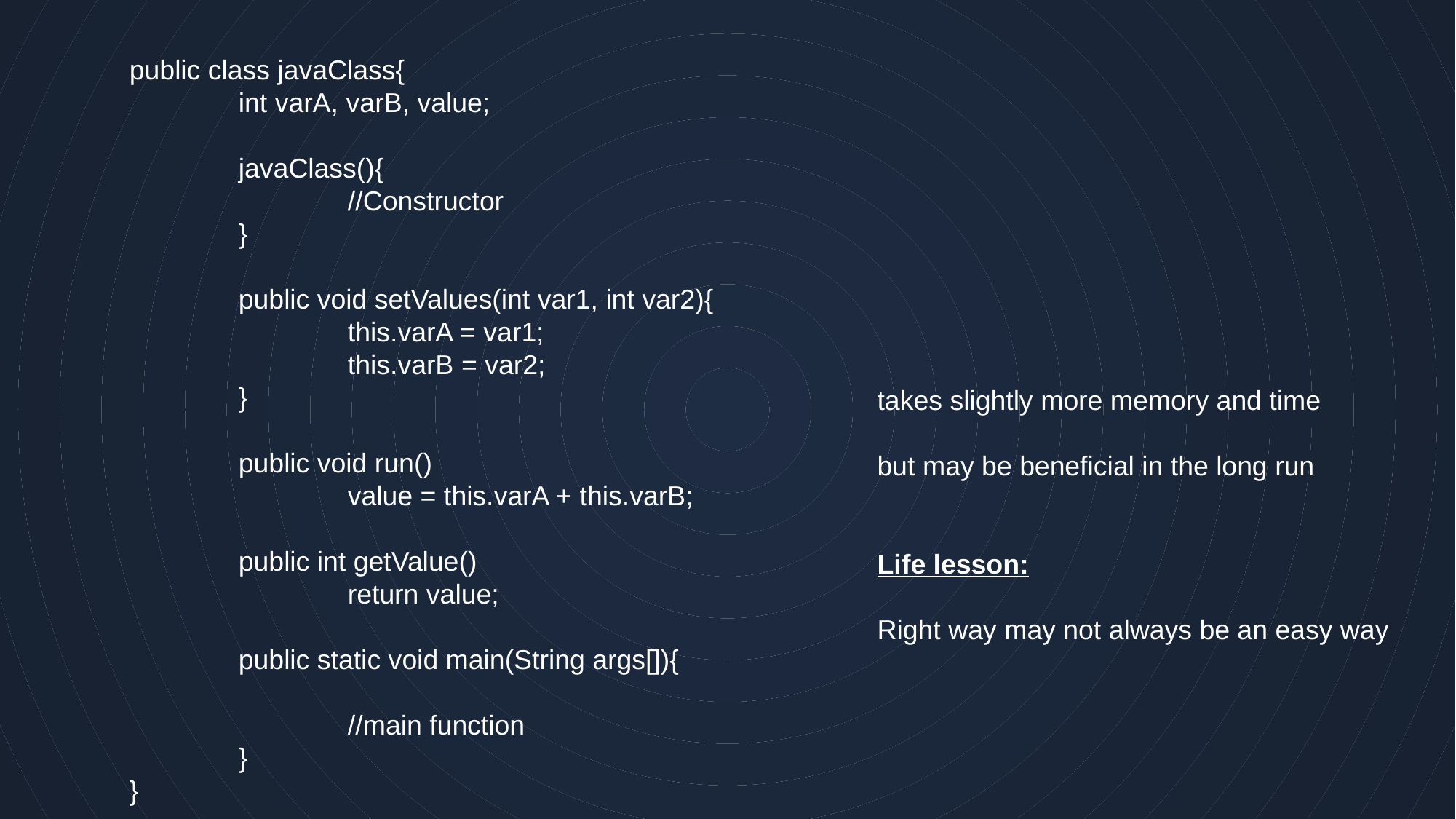

22
public class javaClass{
	int varA, varB, value;

	javaClass(){
		//Constructor
	}

	public void setValues(int var1, int var2){
		this.varA = var1;
		this.varB = var2;
	}

	public void run()
		value = this.varA + this.varB;

	public int getValue()
		return value;

	public static void main(String args[]){

		//main function
	}
}
takes slightly more memory and time

but may be beneficial in the long run

Life lesson:

Right way may not always be an easy way